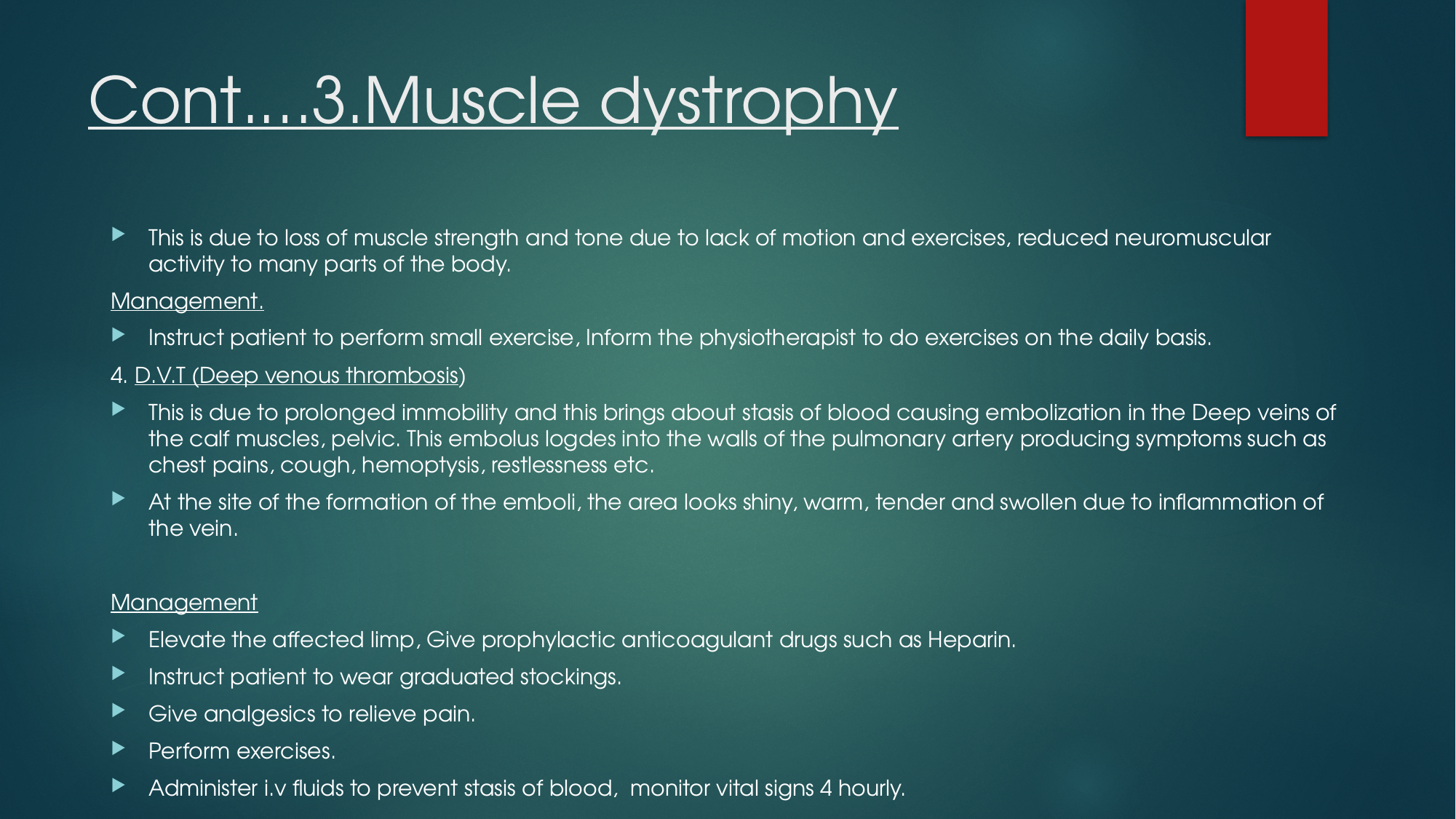

# Cont.…3.Muscle dystrophy
This is due to loss of muscle strength and tone due to lack of motion and exercises, reduced neuromuscular activity to many parts of the body.
Management.
Instruct patient to perform small exercise, Inform the physiotherapist to do exercises on the daily basis.
4. D.V.T (Deep venous thrombosis)
This is due to prolonged immobility and this brings about stasis of blood causing embolization in the Deep veins of the calf muscles, pelvic. This embolus logdes into the walls of the pulmonary artery producing symptoms such as chest pains, cough, hemoptysis, restlessness etc.
At the site of the formation of the emboli, the area looks shiny, warm, tender and swollen due to inflammation of the vein.

Management
Elevate the affected limp, Give prophylactic anticoagulant drugs such as Heparin.
Instruct patient to wear graduated stockings.
Give analgesics to relieve pain.
Perform exercises.
Administer i.v fluids to prevent stasis of blood,  monitor vital signs 4 hourly.